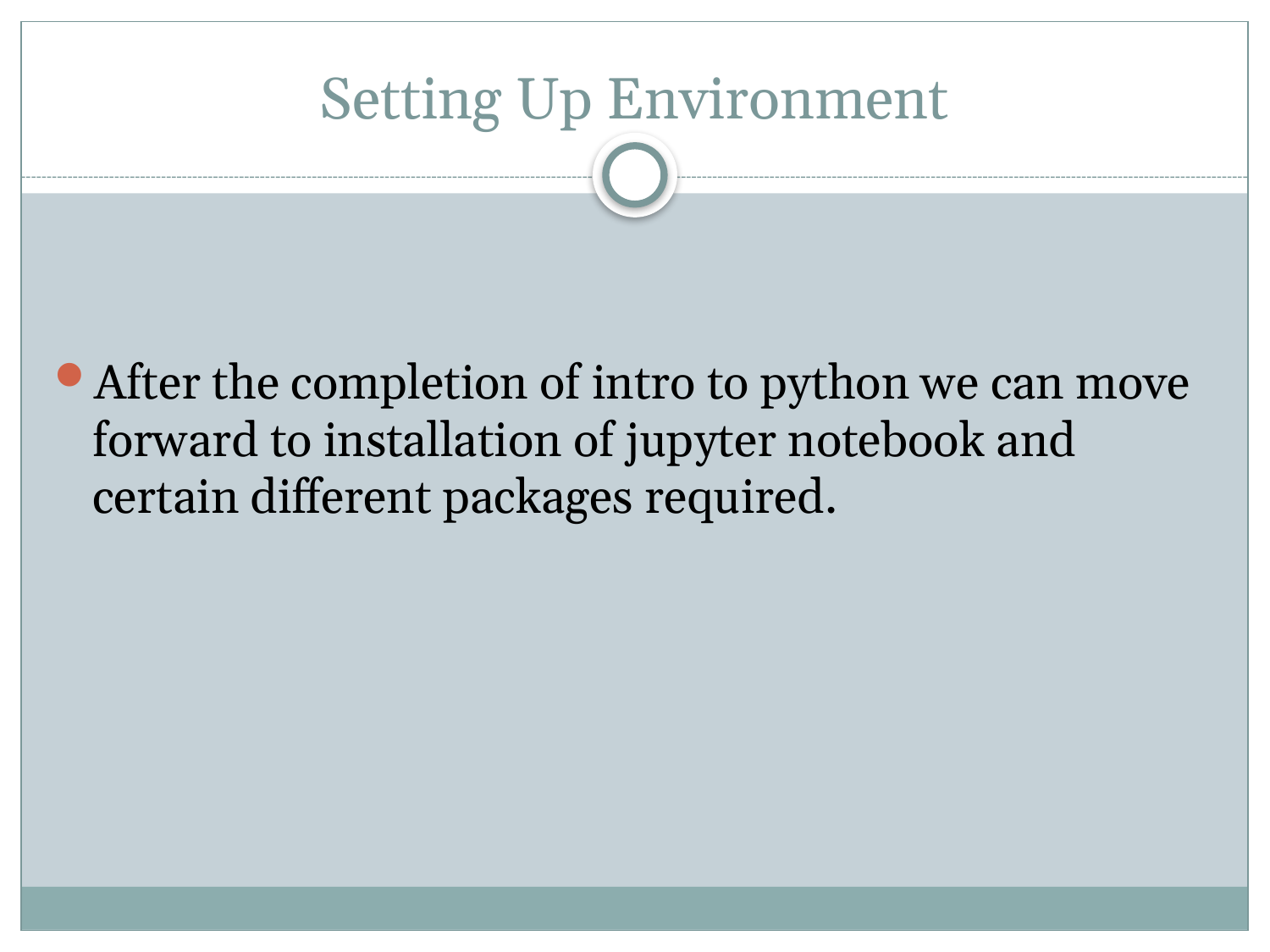

# Setting Up Environment

After the completion of intro to python we can move forward to installation of jupyter notebook and certain different packages required.